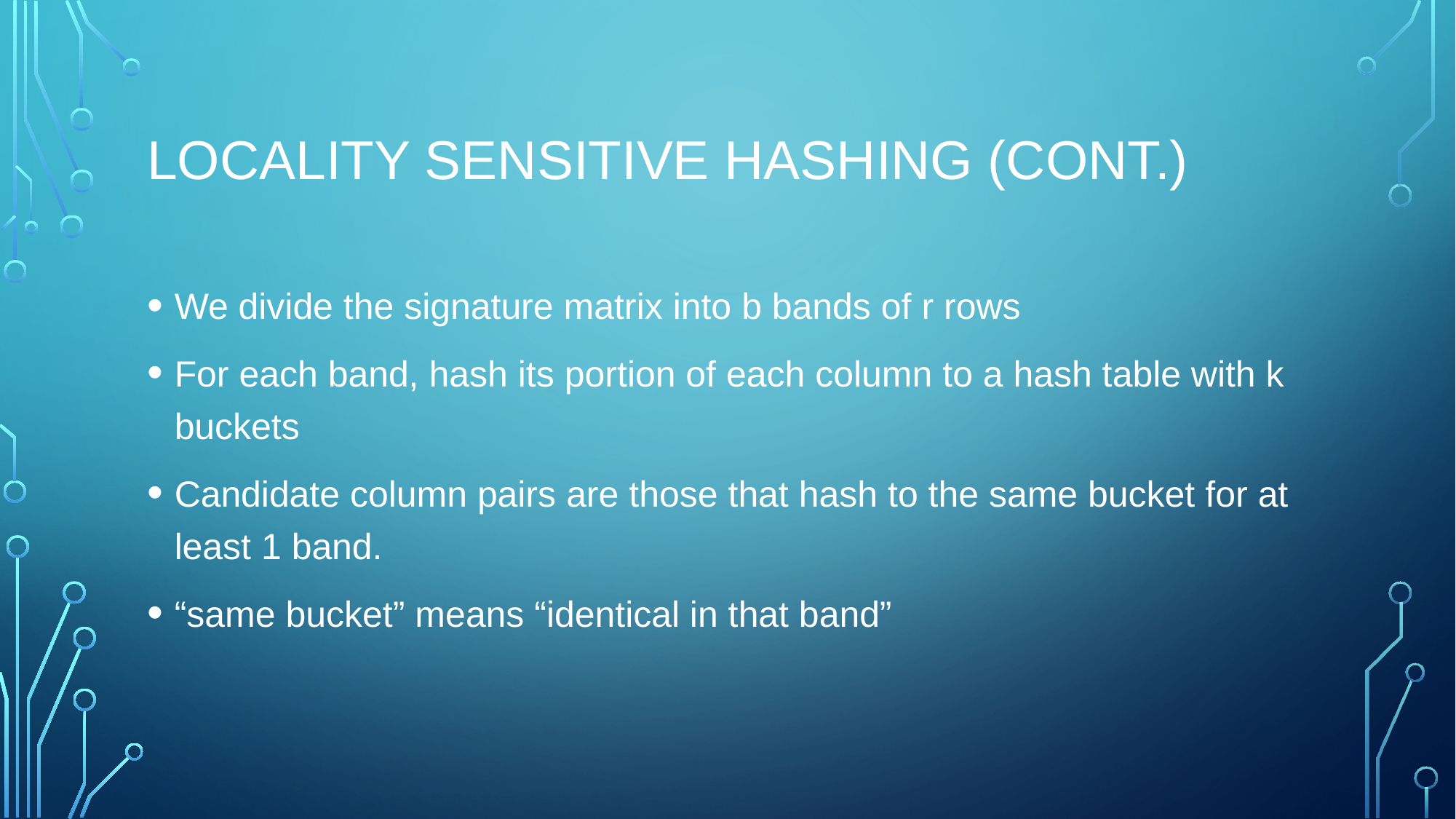

# LOCALITY SENSITIVE HASHING (CONT.)
We divide the signature matrix into b bands of r rows
For each band, hash its portion of each column to a hash table with k buckets
Candidate column pairs are those that hash to the same bucket for at least 1 band.
“same bucket” means “identical in that band”